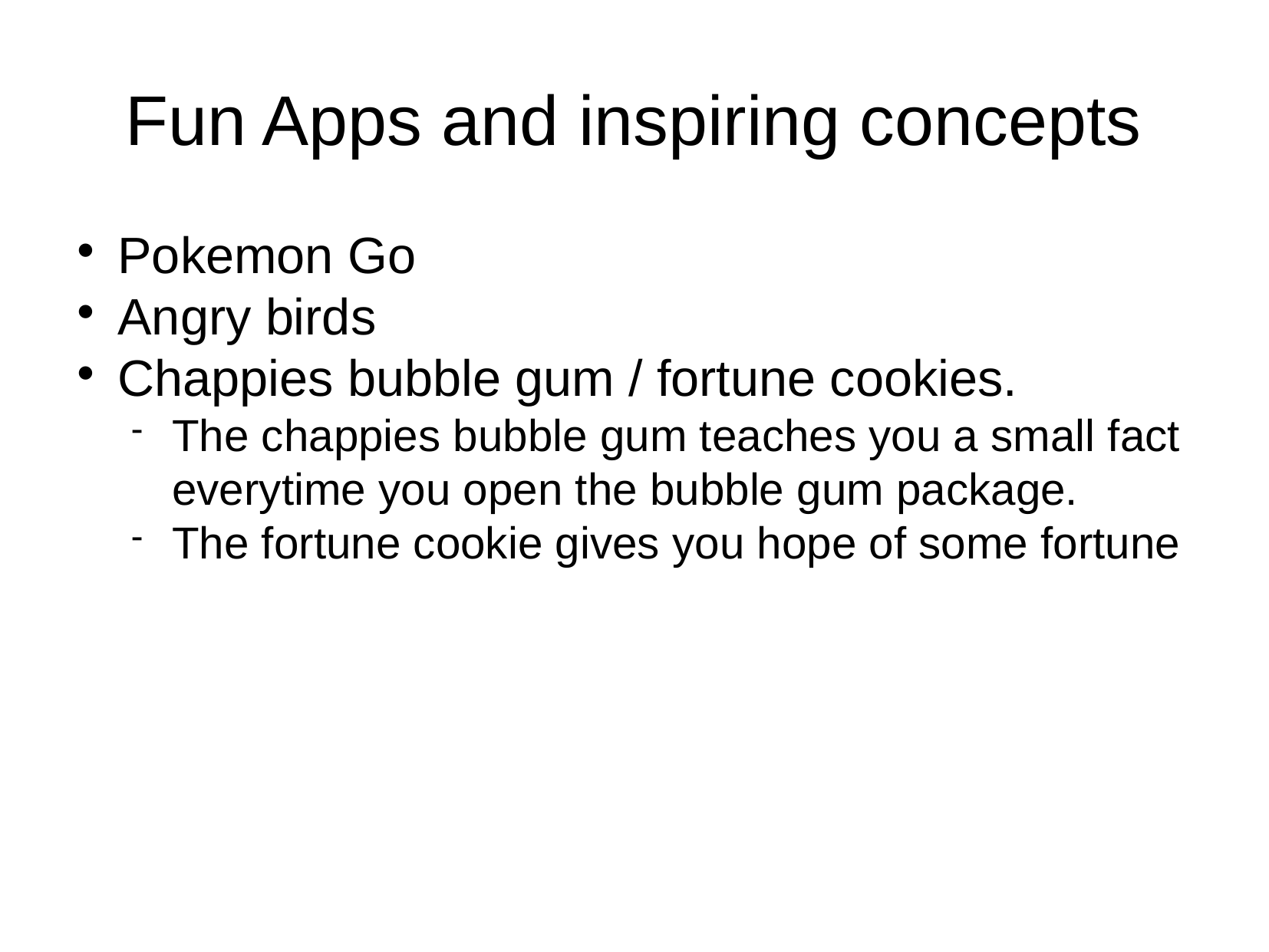

Fun Apps and inspiring concepts
Pokemon Go
Angry birds
Chappies bubble gum / fortune cookies.
The chappies bubble gum teaches you a small fact everytime you open the bubble gum package.
The fortune cookie gives you hope of some fortune